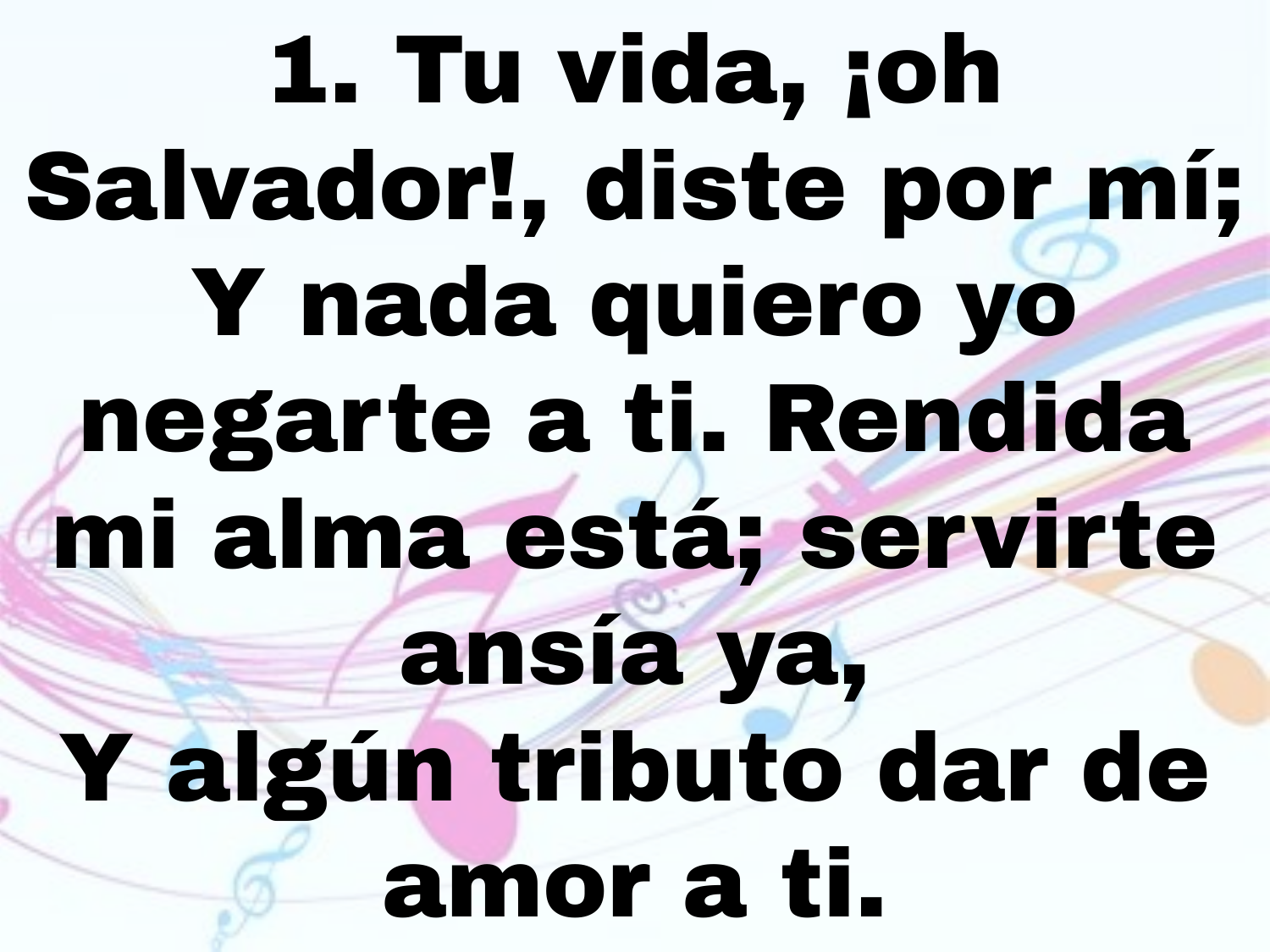

1. Tu vida, ¡oh Salvador!, diste por mí; Y nada quiero yo negarte a ti. Rendida mi alma está; servirte ansía ya,
Y algún tributo dar de amor a ti.